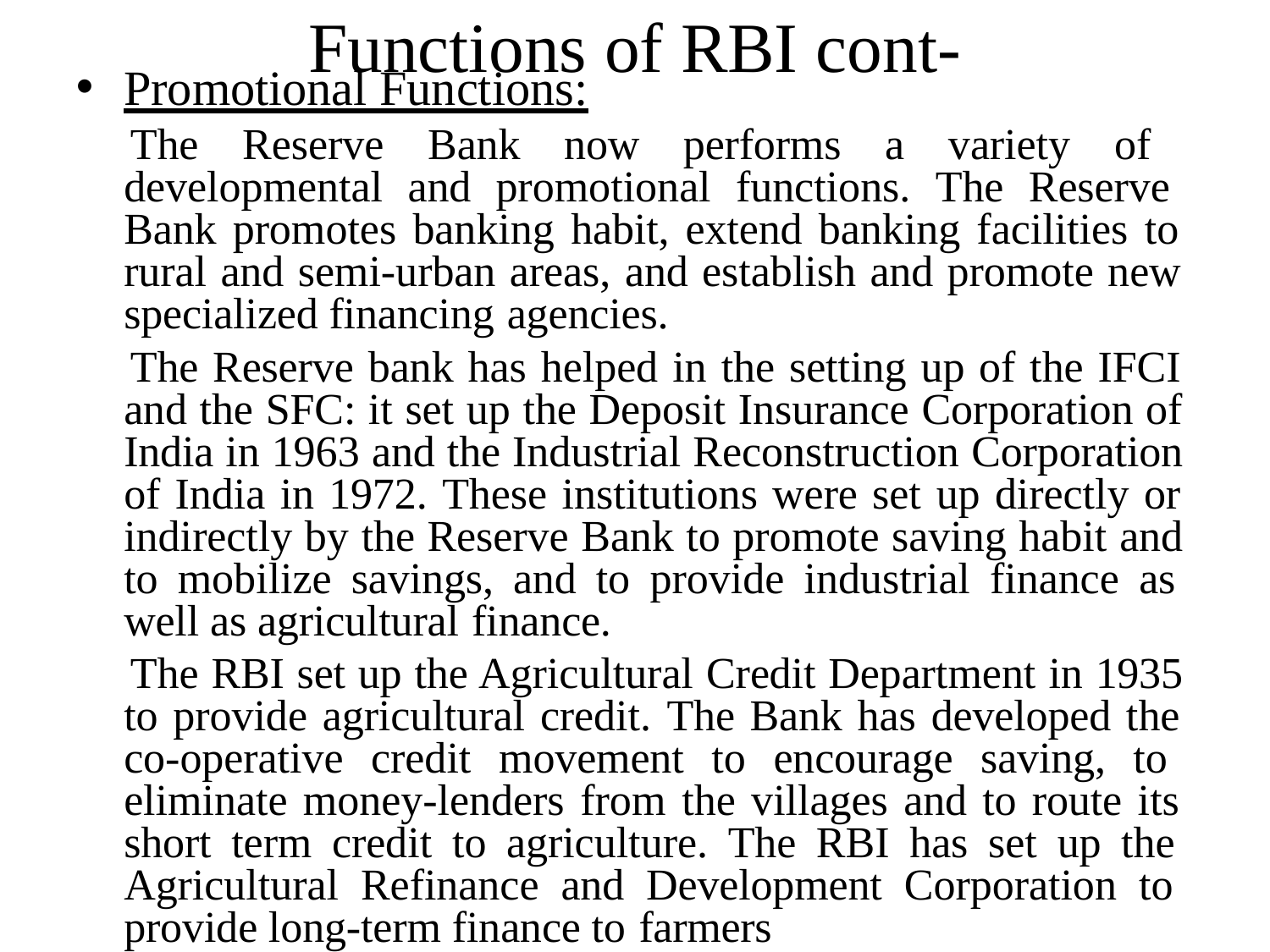

# Functions of RBI cont-
Promotional Functions:
The Reserve Bank now performs a variety of  developmental and promotional functions. The Reserve  Bank promotes banking habit, extend banking facilities to  rural and semi-urban areas, and establish and promote new  specialized financing agencies.
The Reserve bank has helped in the setting up of the IFCI  and the SFC: it set up the Deposit Insurance Corporation of  India in 1963 and the Industrial Reconstruction Corporation  of India in 1972. These institutions were set up directly or  indirectly by the Reserve Bank to promote saving habit and  to mobilize savings, and to provide industrial finance as  well as agricultural finance.
The RBI set up the Agricultural Credit Department in 1935  to provide agricultural credit. The Bank has developed the  co-operative credit movement to encourage saving, to  eliminate money-lenders from the villages and to route its  short term credit to agriculture. The RBI has set up the  Agricultural Refinance and Development Corporation to  provide long-term finance to farmers